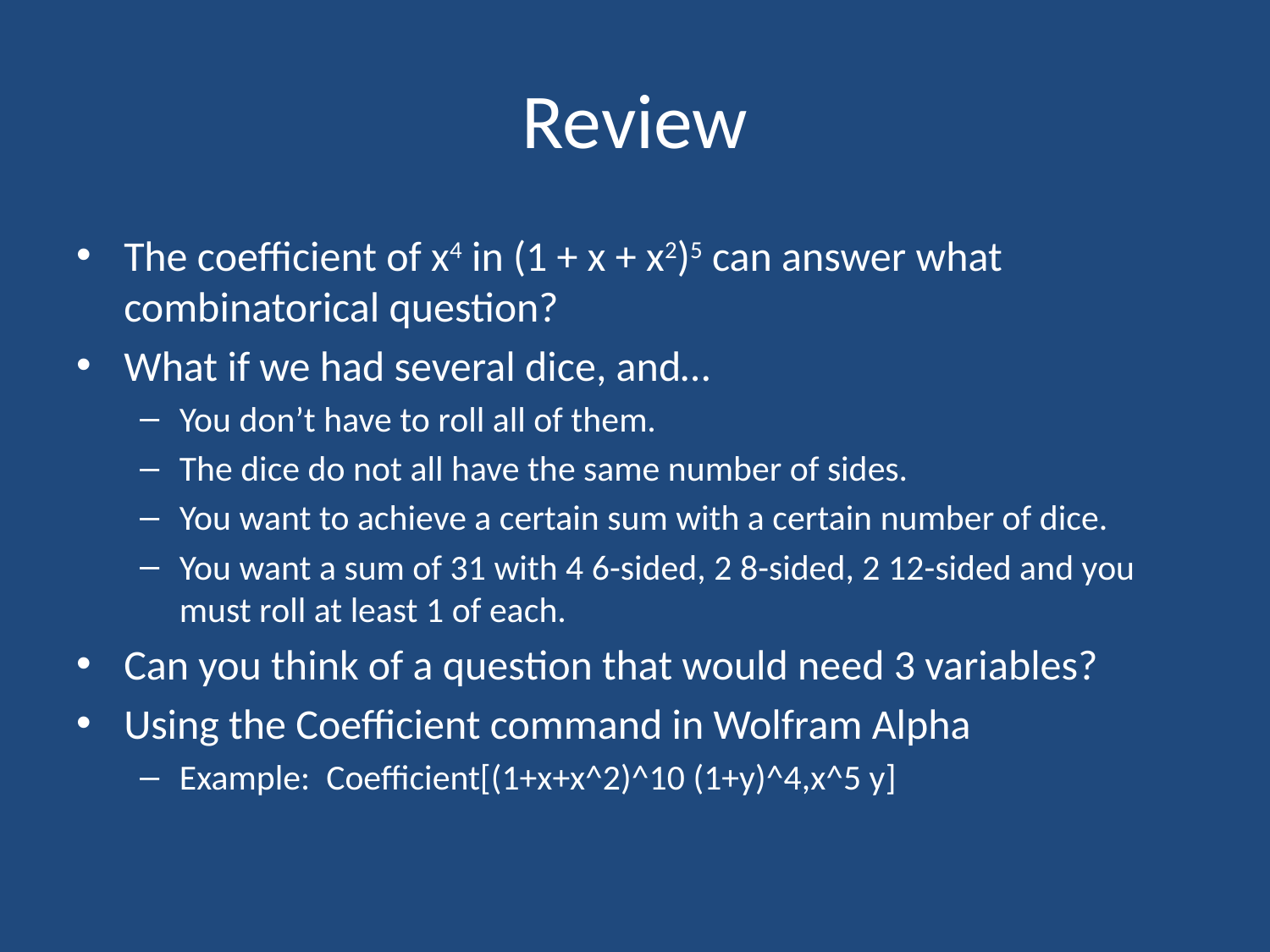

# Review
The coefficient of x4 in (1 + x + x2)5 can answer what combinatorical question?
What if we had several dice, and…
You don’t have to roll all of them.
The dice do not all have the same number of sides.
You want to achieve a certain sum with a certain number of dice.
You want a sum of 31 with 4 6-sided, 2 8-sided, 2 12-sided and you must roll at least 1 of each.
Can you think of a question that would need 3 variables?
Using the Coefficient command in Wolfram Alpha
Example:  Coefficient[(1+x+x^2)^10 (1+y)^4,x^5 y]